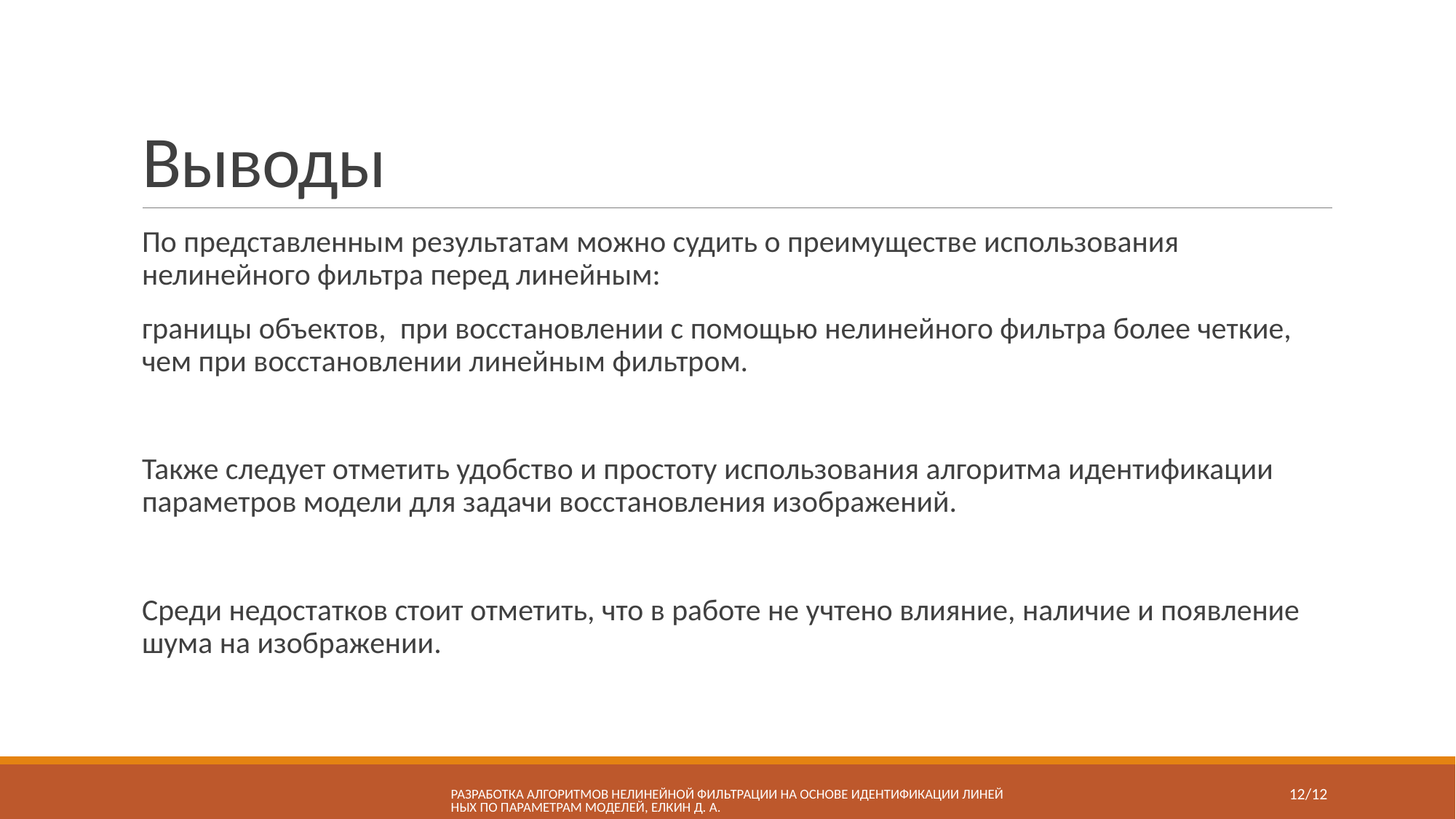

# Выводы
По представленным результатам можно судить о преимуществе использования нелинейного фильтра перед линейным:
границы объектов,  при восстановлении с помощью нелинейного фильтра более четкие, чем при восстановлении линейным фильтром.

Также следует отметить удобство и простоту использования алгоритма идентификации параметров модели для задачи восстановления изображений.

Среди недостатков стоит отметить, что в работе не учтено влияние, наличие и появление шума на изображении.
Разработка алгоритмов нелинейной фильтрации на основе идентификации линейных по параметрам моделей, Елкин Д. А.
12/12